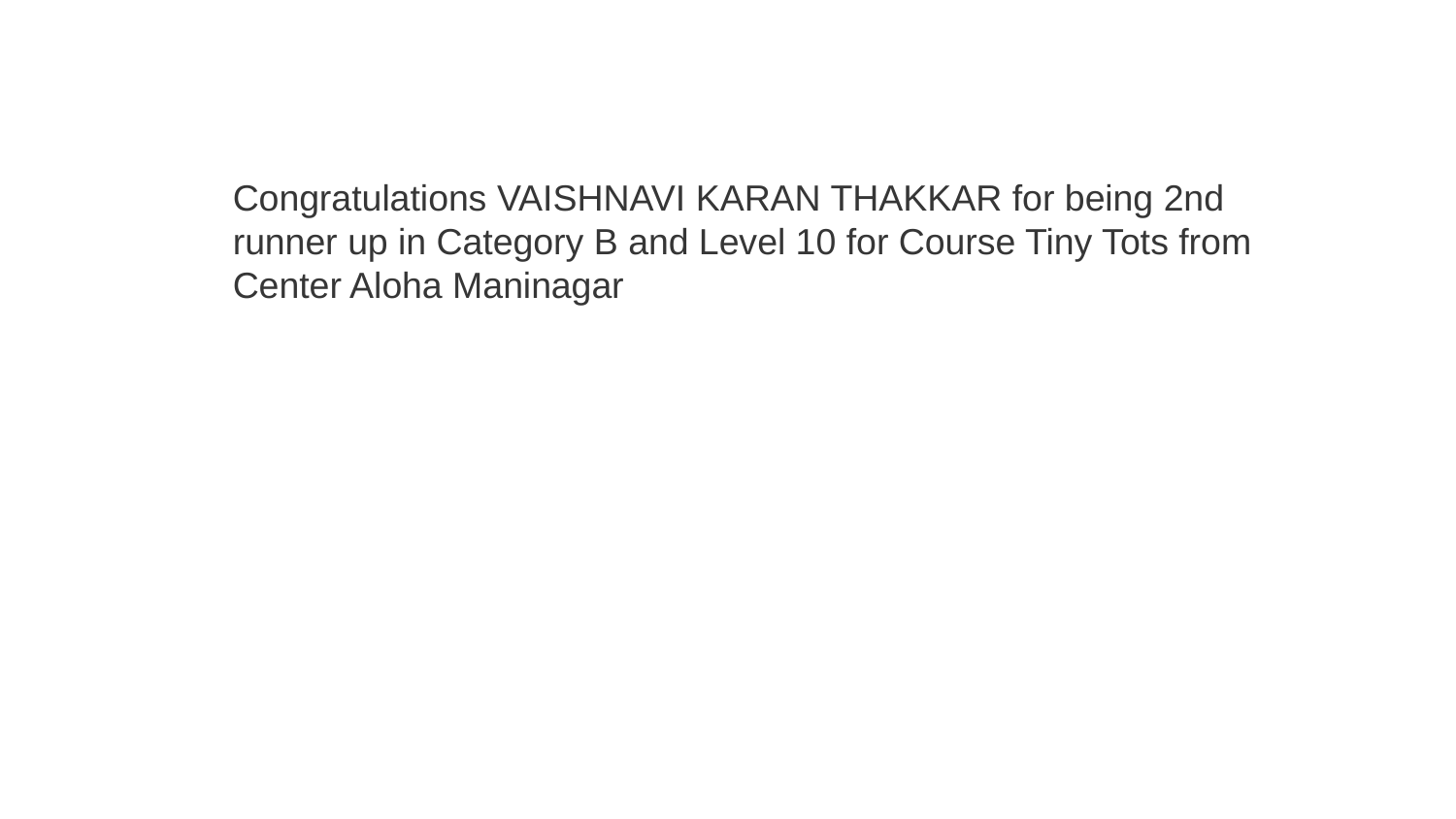

Congratulations VAISHNAVI KARAN THAKKAR for being 2nd runner up in Category B and Level 10 for Course Tiny Tots from Center Aloha Maninagar